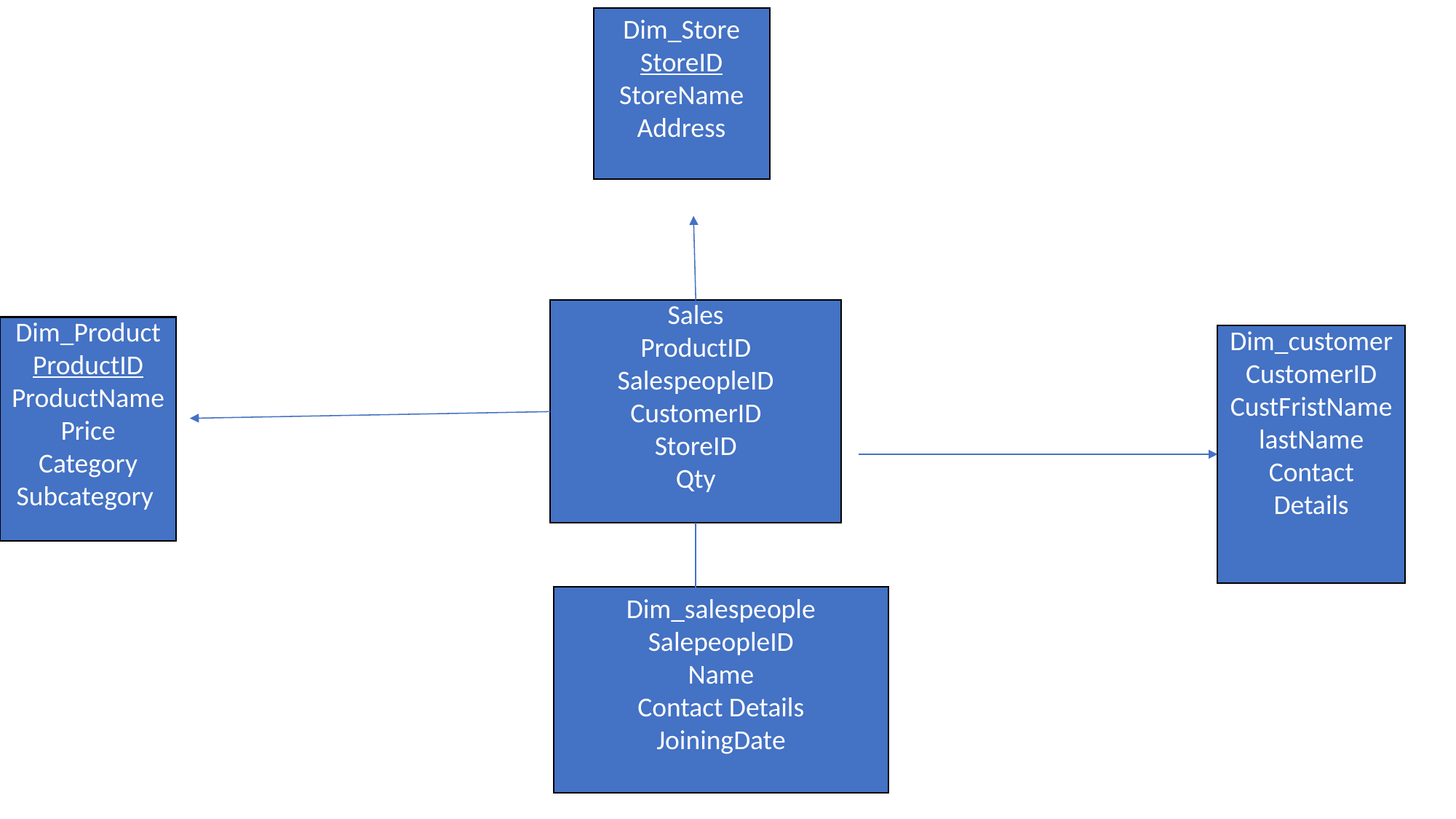

#
Dim_Store
StoreID
StoreName
Address

Fact_Sales
Sales
ProductID
SalespeopleID
CustomerID
StoreID
Qty

Dim_Product
ProductID
ProductName
Price
Category
Subcategory

Dim_customer
CustomerID
CustFristName
lastName
Contact Details

Dim_salespeople
SalepeopleID
Name
Contact Details
JoiningDate